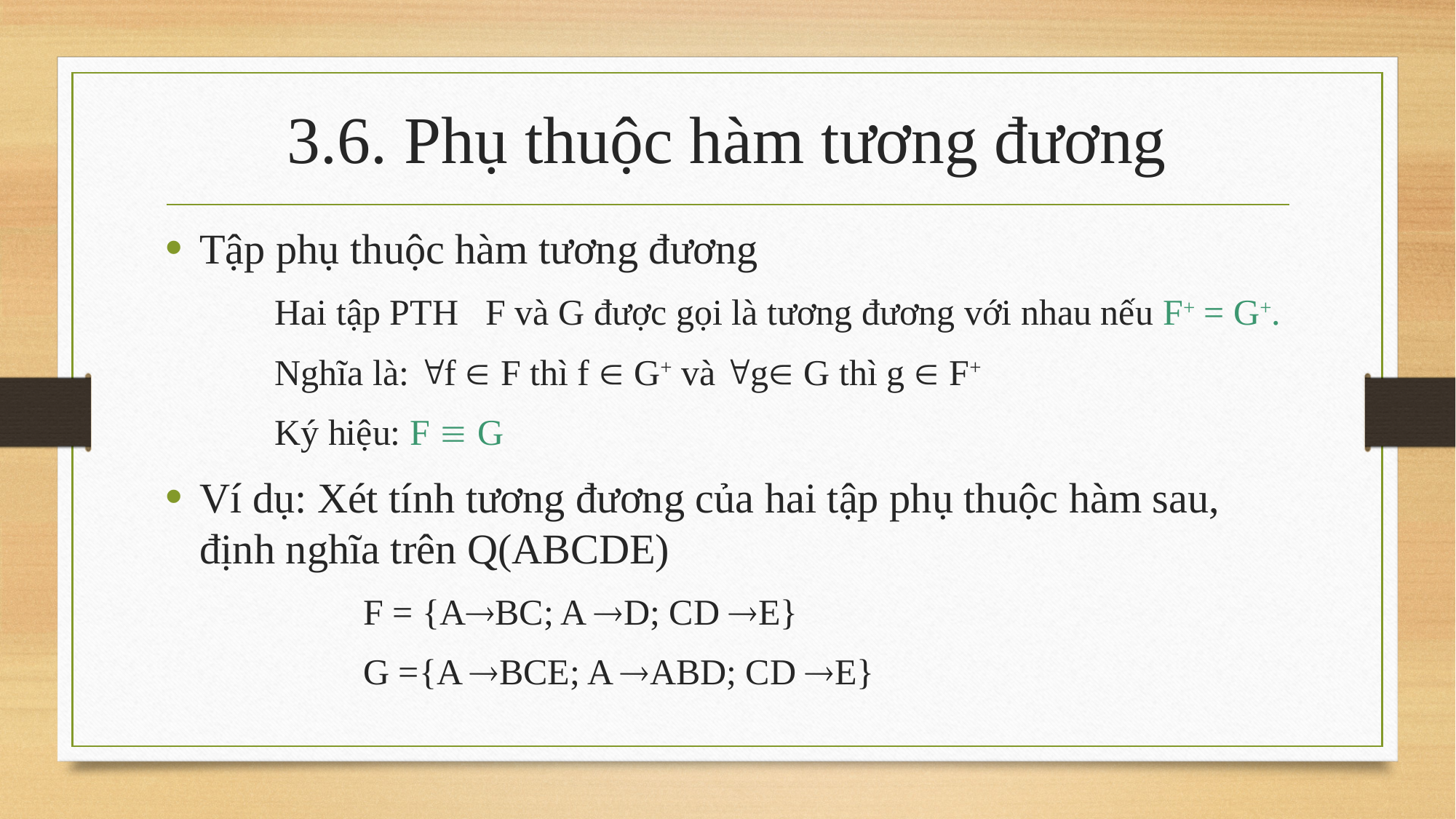

# 3.6. Phụ thuộc hàm tương đương
Tập phụ thuộc hàm tương đương
	Hai tập PTH   F và G được gọi là tương đương với nhau nếu F+ = G+.
	Nghĩa là: ∀f ∈ F thì f ∈ G+ và ∀g∈ G thì g ∈ F+
	Ký hiệu: F ≡ G
Ví dụ: Xét tính tương đương của hai tập phụ thuộc hàm sau, định nghĩa trên Q(ABCDE)
		F = {A→BC; A →D; CD →E}
		G ={A →BCE; A →ABD; CD →E}